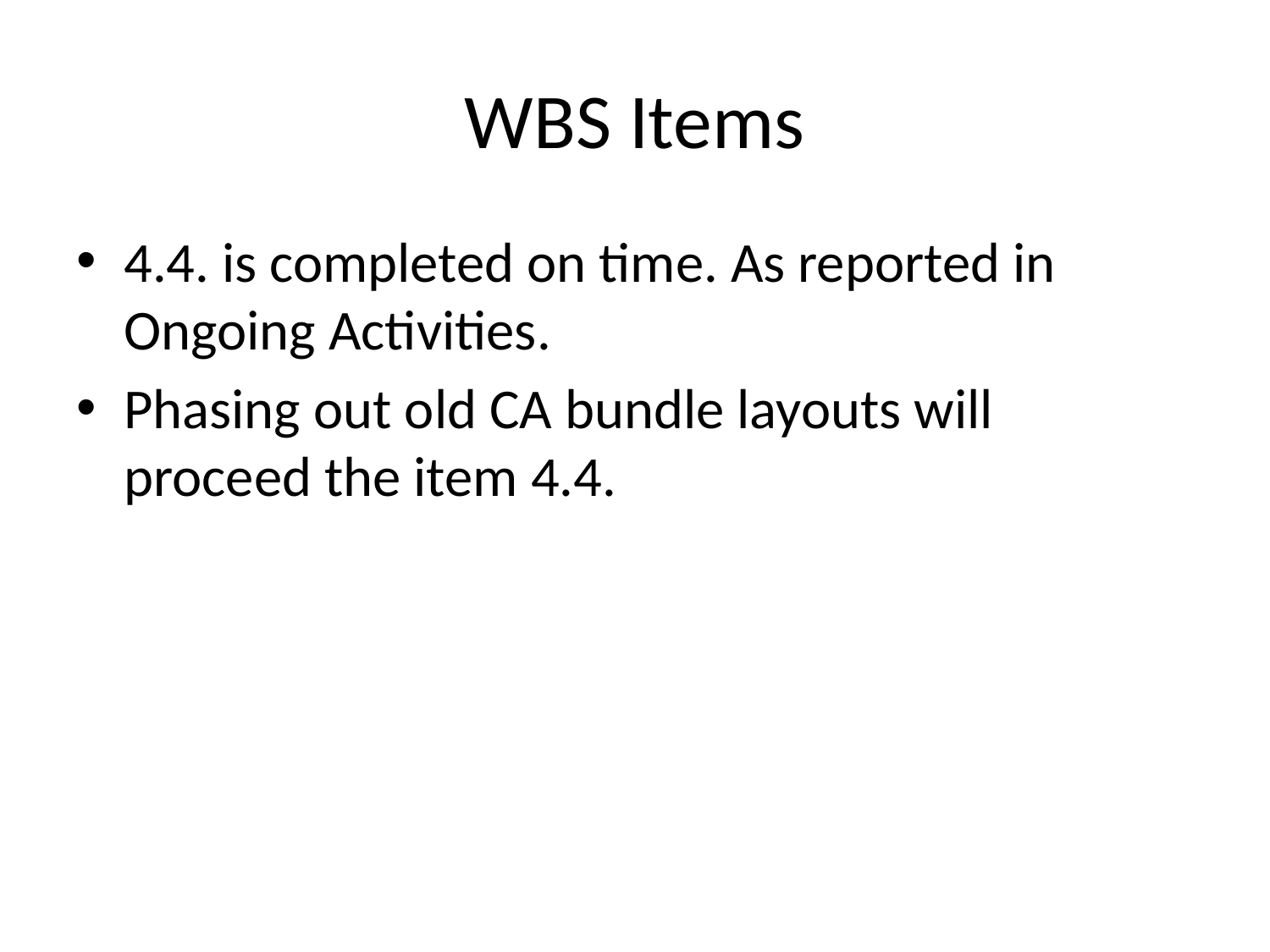

# WBS Items
4.4. is completed on time. As reported in Ongoing Activities.
Phasing out old CA bundle layouts will proceed the item 4.4.